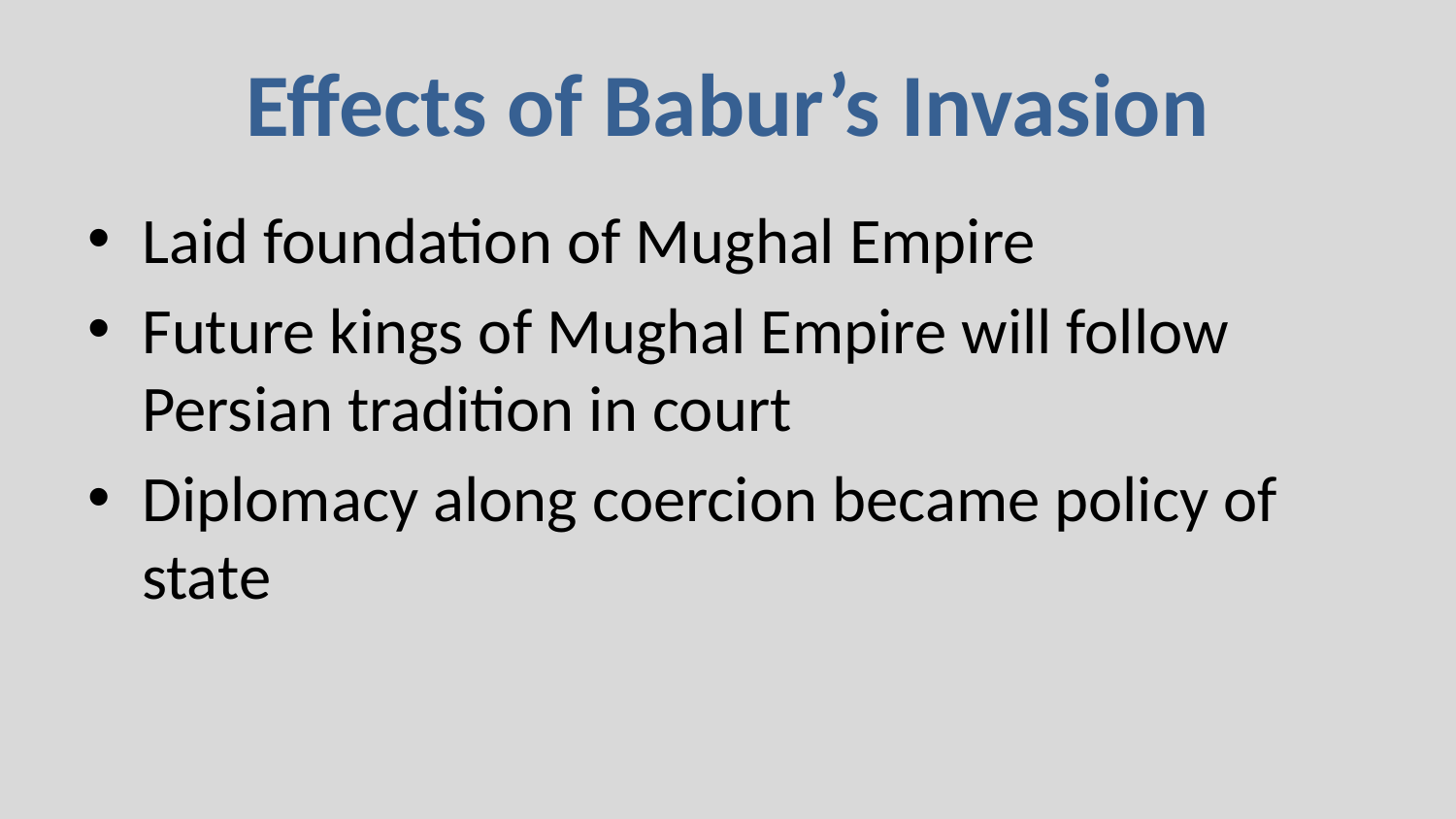

# Effects of Babur’s Invasion
Laid foundation of Mughal Empire
Future kings of Mughal Empire will follow Persian tradition in court
Diplomacy along coercion became policy of state